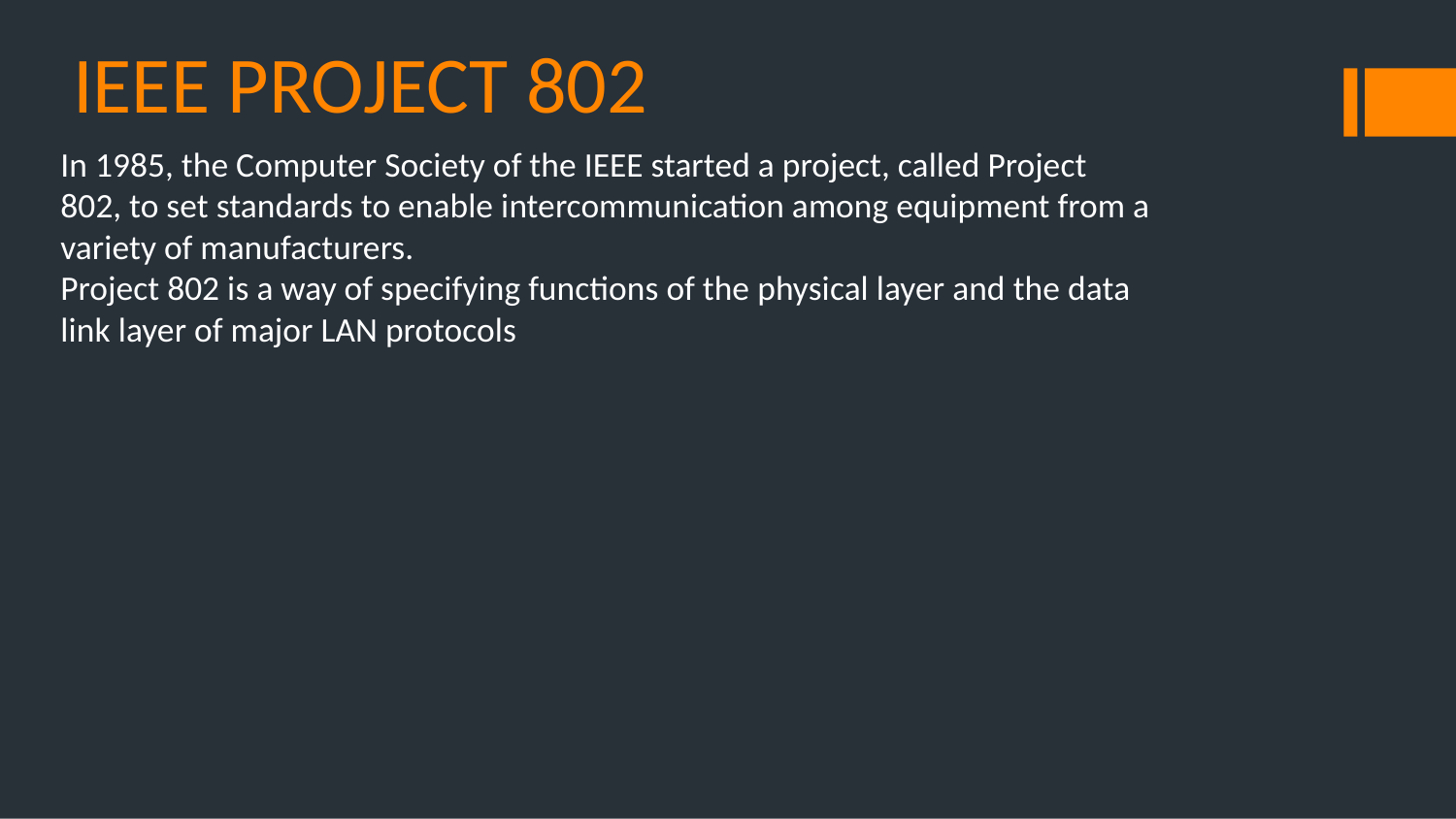

# IEEE PROJECT 802
In 1985, the Computer Society of the IEEE started a project, called Project 802, to set standards to enable intercommunication among equipment from a variety of manufacturers.
Project 802 is a way of specifying functions of the physical layer and the data link layer of major LAN protocols